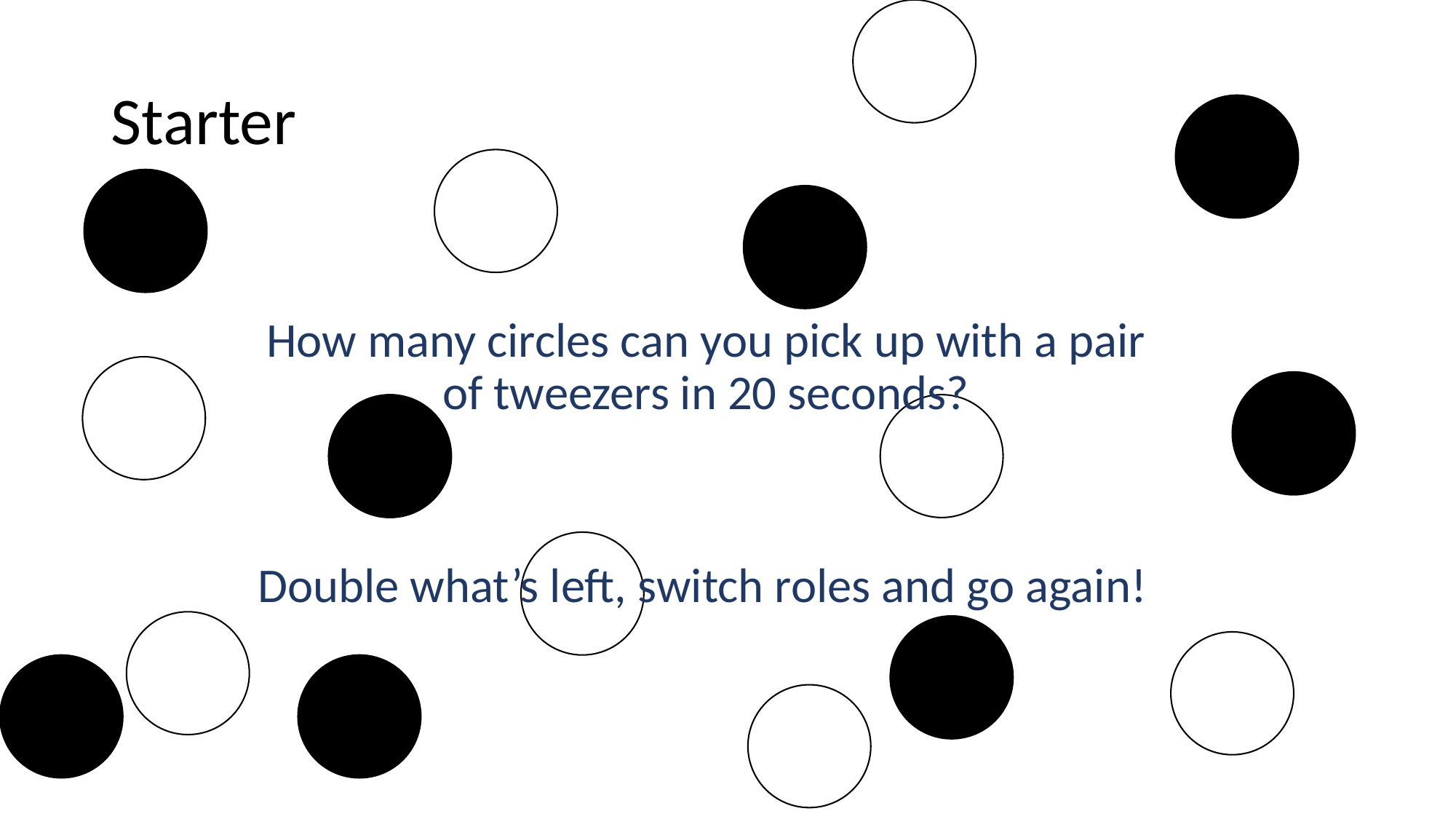

# Starter

How many circles can you pick up with a pair of tweezers in 20 seconds?

Double what’s left, switch roles and go again!